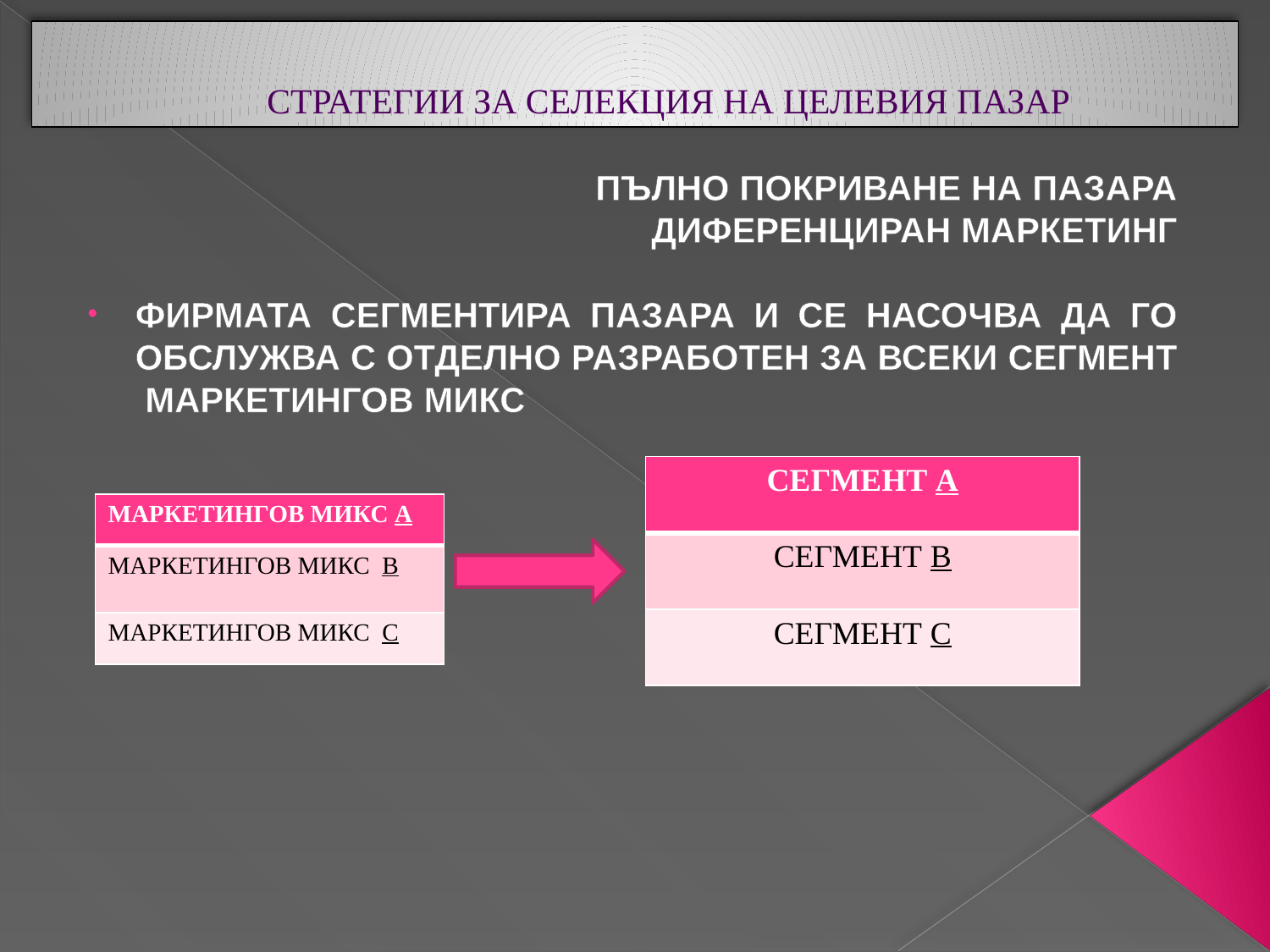

# СТРАТЕГИИ ЗА СЕЛЕКЦИЯ НА ЦЕЛЕВИЯ ПАЗАР
ПЪЛНО ПОКРИВАНЕ НА ПАЗАРА
ДИФЕРЕНЦИРАН МАРКЕТИНГ

ФИРМАТА СЕГМЕНТИРА ПАЗАРА И СЕ НАСОЧВА ДА ГО ОБСЛУЖВА С ОТДЕЛНО РАЗРАБОТЕН ЗА ВСЕКИ СЕГМЕНТ  МАРКЕТИНГОВ МИКС

| СЕГМЕНТ А |
| --- |
| СЕГМЕНТ В |
| СЕГМЕНТ С |
| МАРКЕТИНГОВ МИКС А |
| --- |
| МАРКЕТИНГОВ МИКС В |
| МАРКЕТИНГОВ МИКС С |